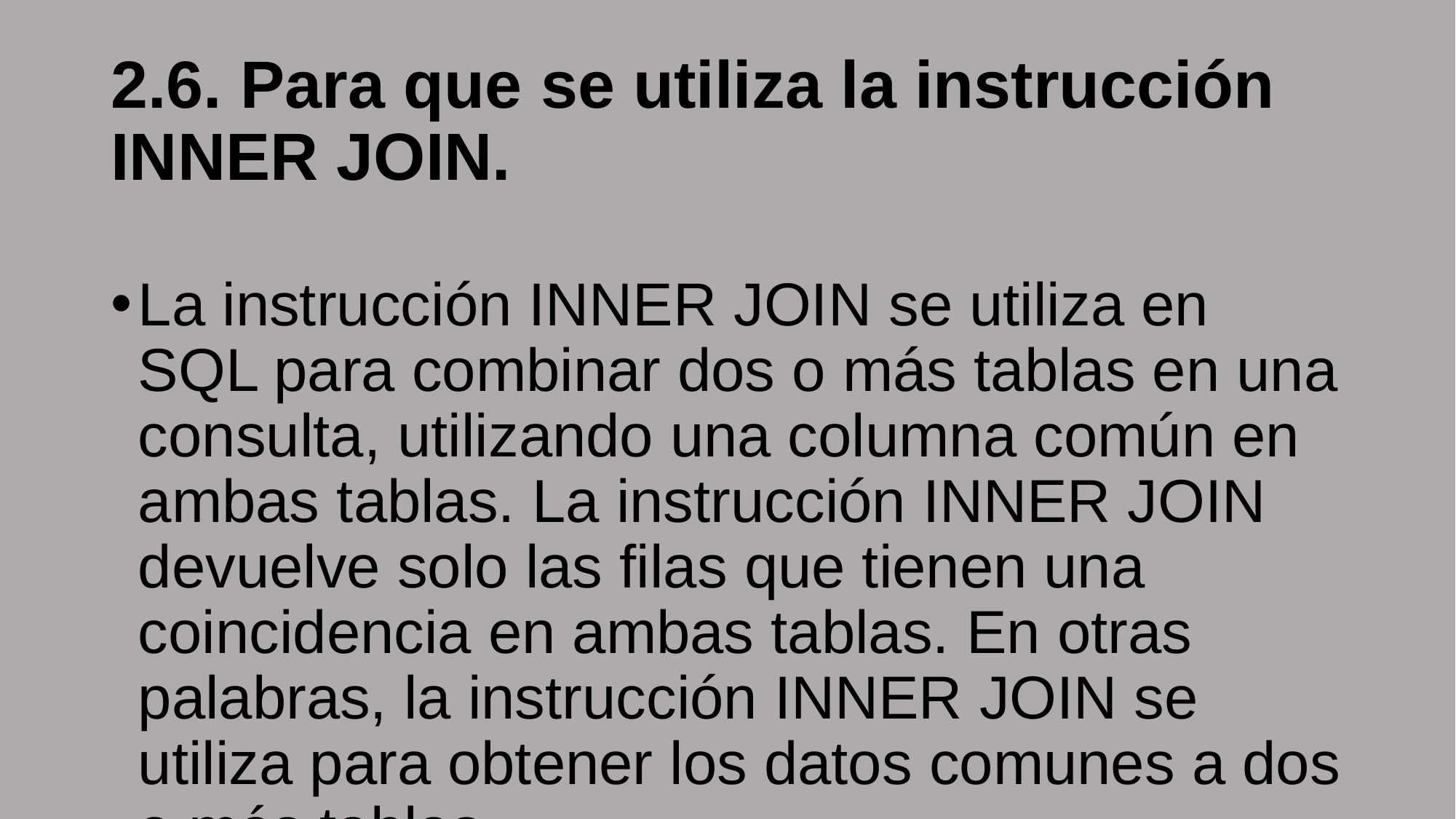

# 2.6. Para que se utiliza la instrucción INNER JOIN.

La instrucción INNER JOIN se utiliza en SQL para combinar dos o más tablas en una consulta, utilizando una columna común en ambas tablas. La instrucción INNER JOIN devuelve solo las filas que tienen una coincidencia en ambas tablas. En otras palabras, la instrucción INNER JOIN se utiliza para obtener los datos comunes a dos o más tablas.